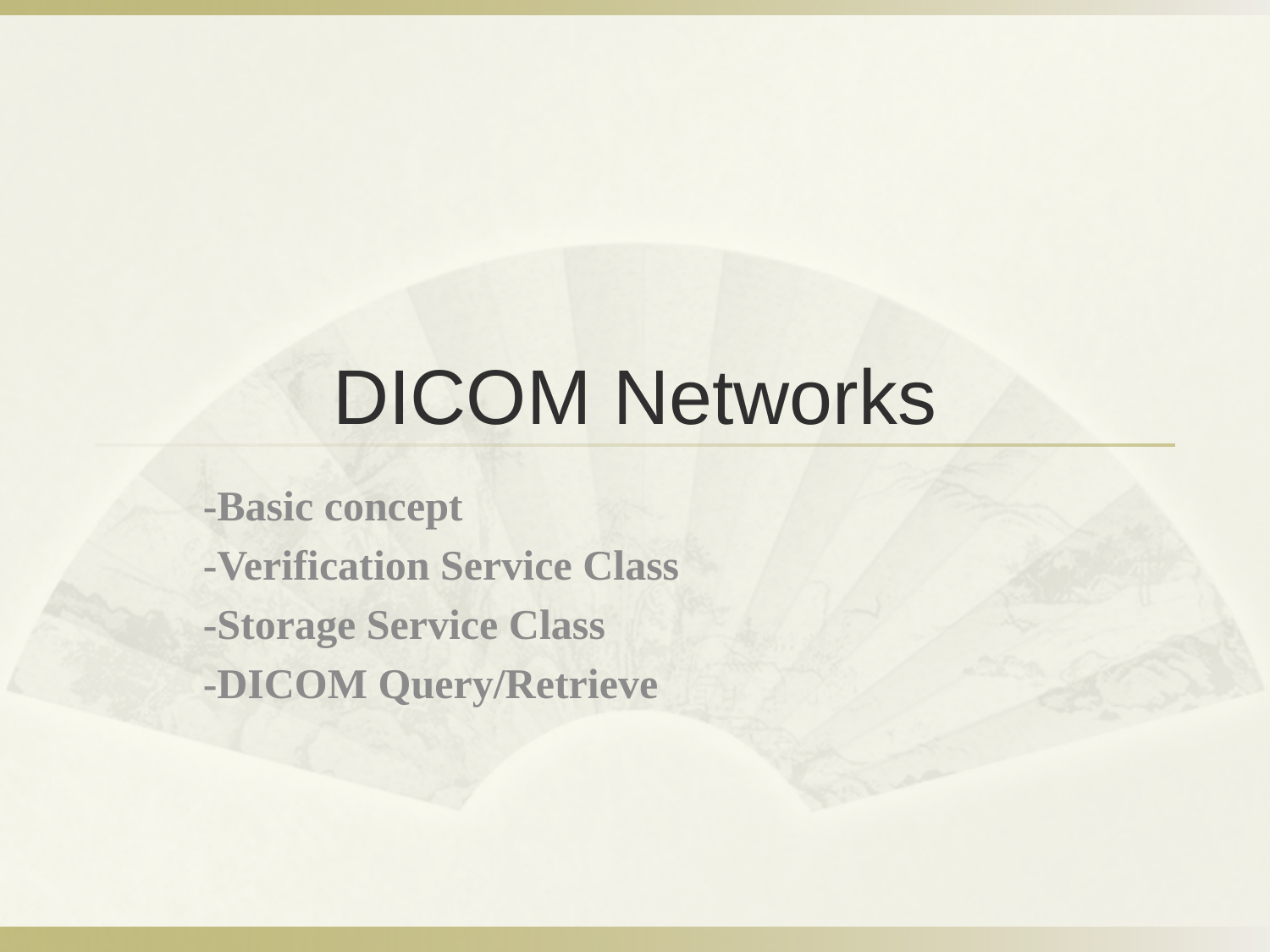

# DICOM Networks
-Basic concept
-Verification Service Class
-Storage Service Class
-DICOM Query/Retrieve